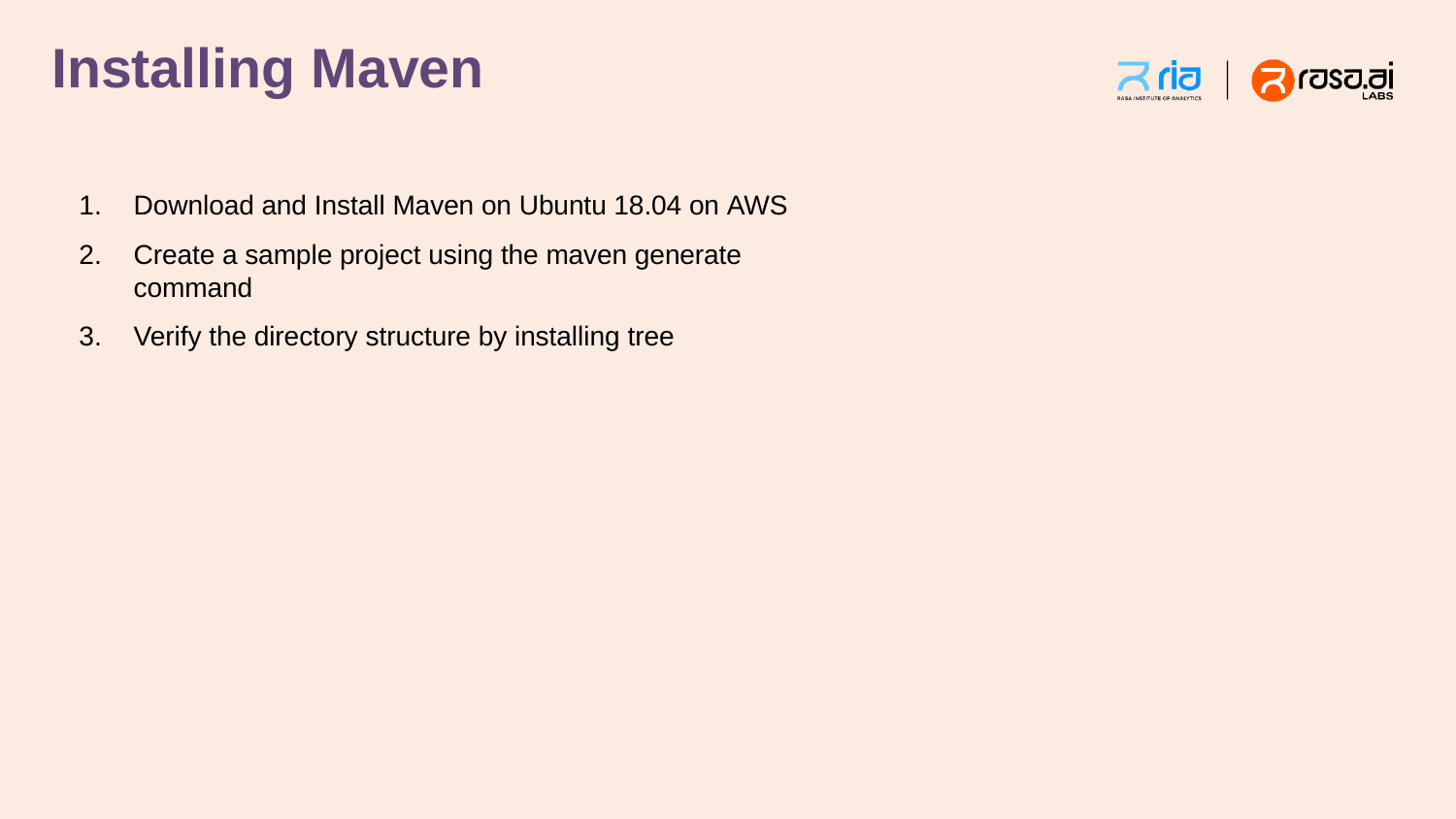

# Installing Maven
Download and Install Maven on Ubuntu 18.04 on AWS
Create a sample project using the maven generate command
Verify the directory structure by installing tree